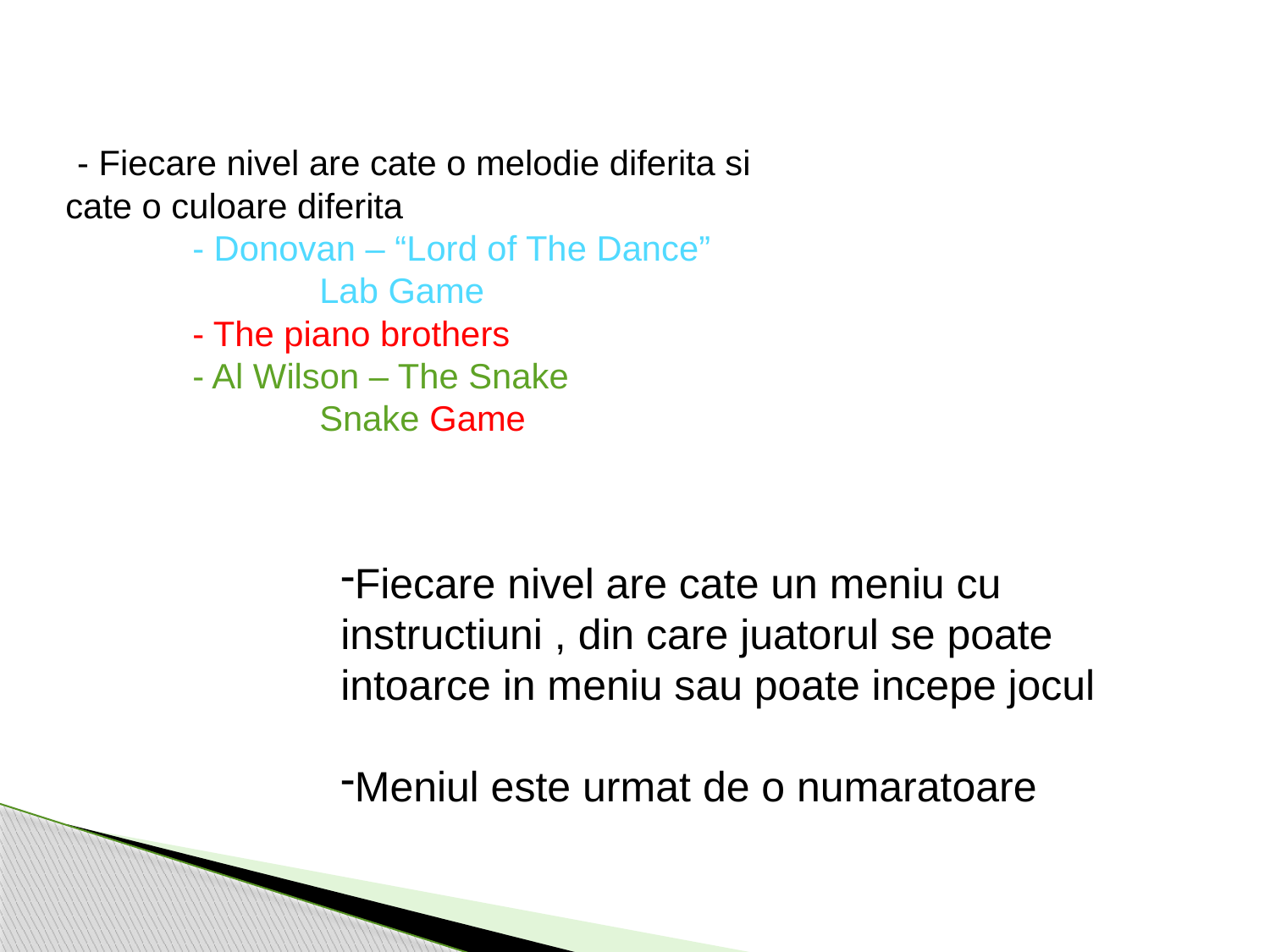

- Fiecare nivel are cate o melodie diferita si cate o culoare diferita
	- Donovan – “Lord of The Dance”
		Lab Game
	- The piano brothers
	- Al Wilson – The Snake
		Snake Game
Fiecare nivel are cate un meniu cu instructiuni , din care juatorul se poate intoarce in meniu sau poate incepe jocul

Meniul este urmat de o numaratoare